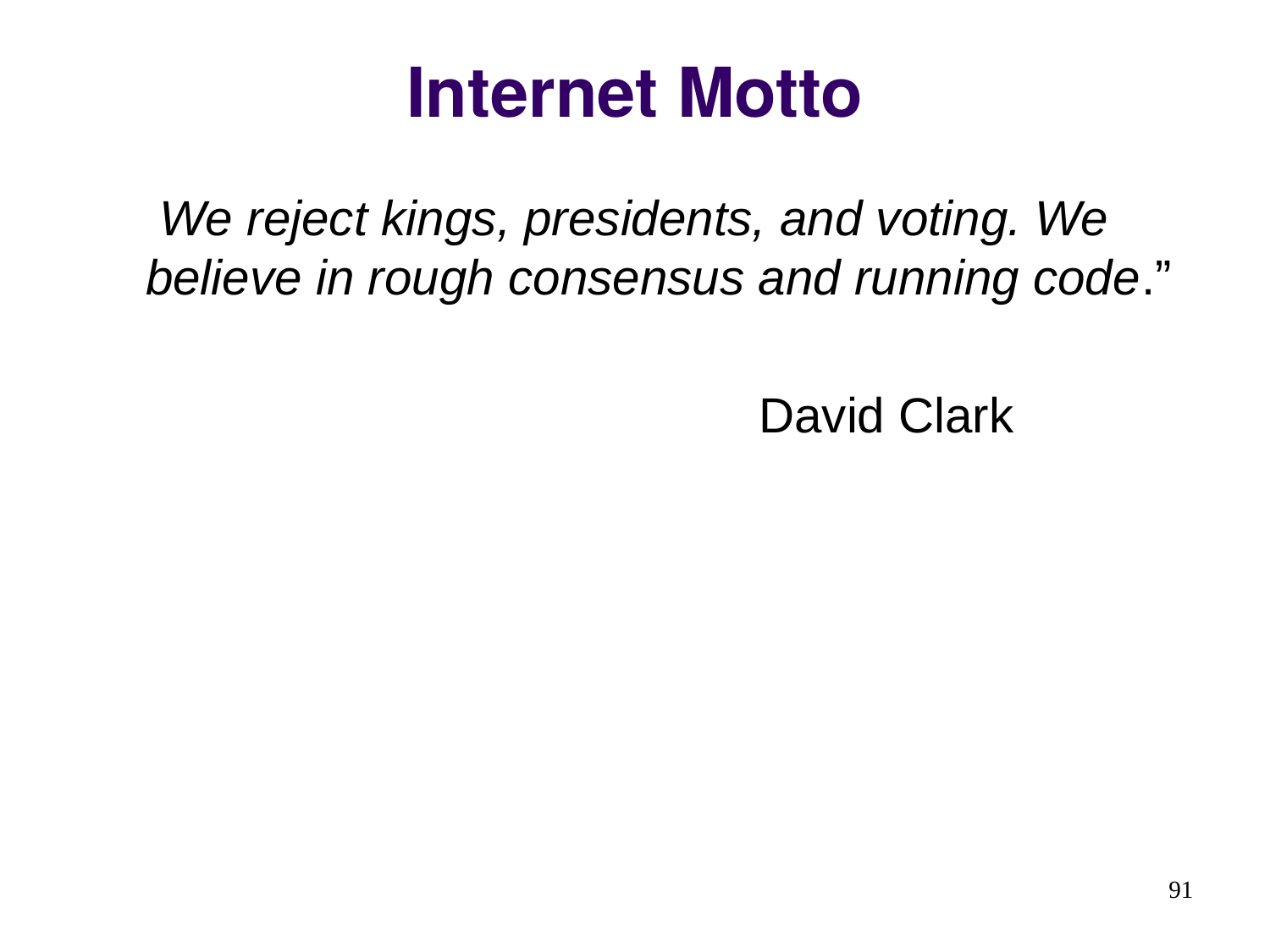

# Internet Motto
We reject kings, presidents, and voting. We believe in rough consensus and running code.”

						David Clark
91